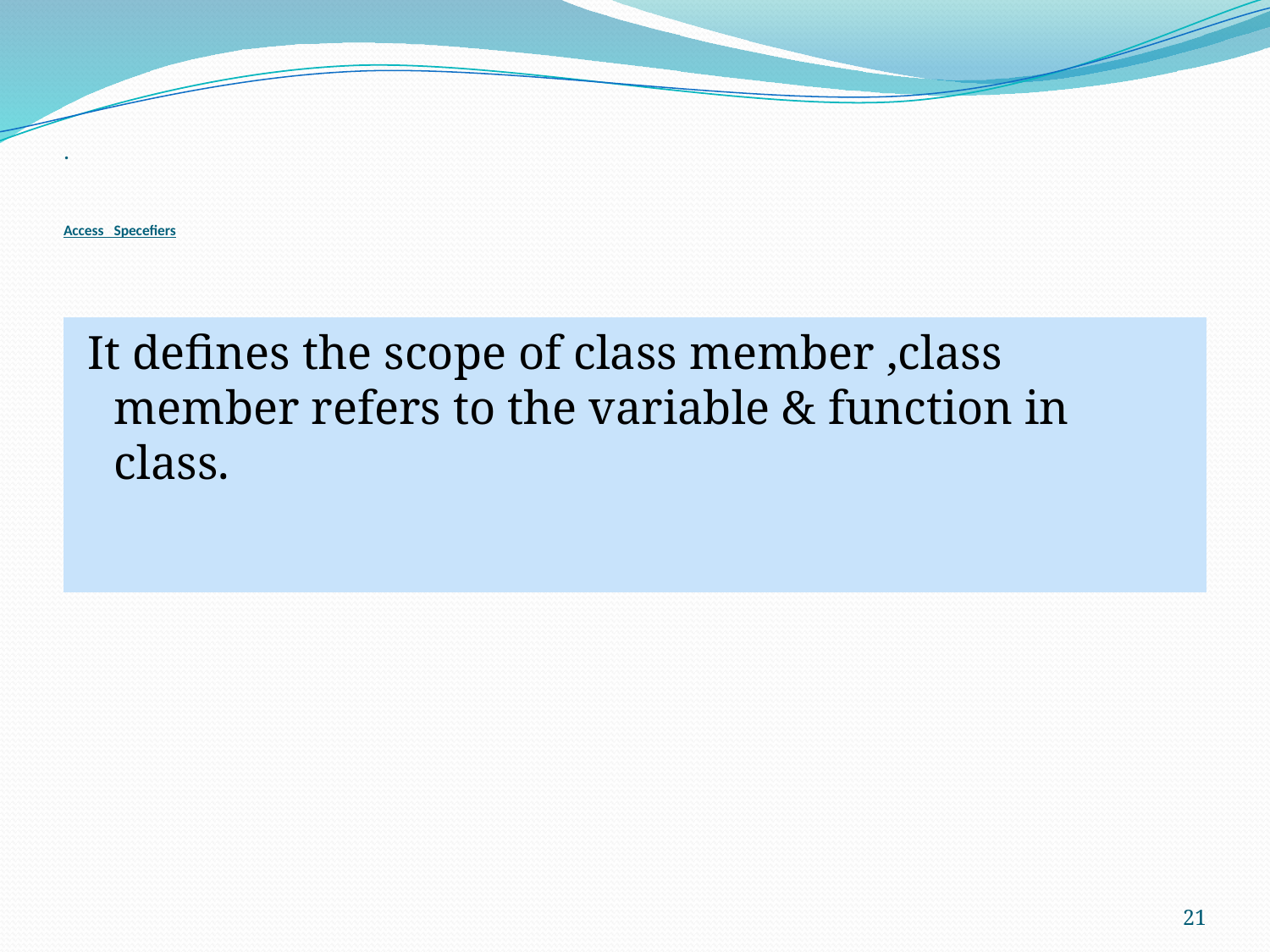

# . Access   Specefiers
 It defines the scope of class member ,class member refers to the variable & function in class.

21